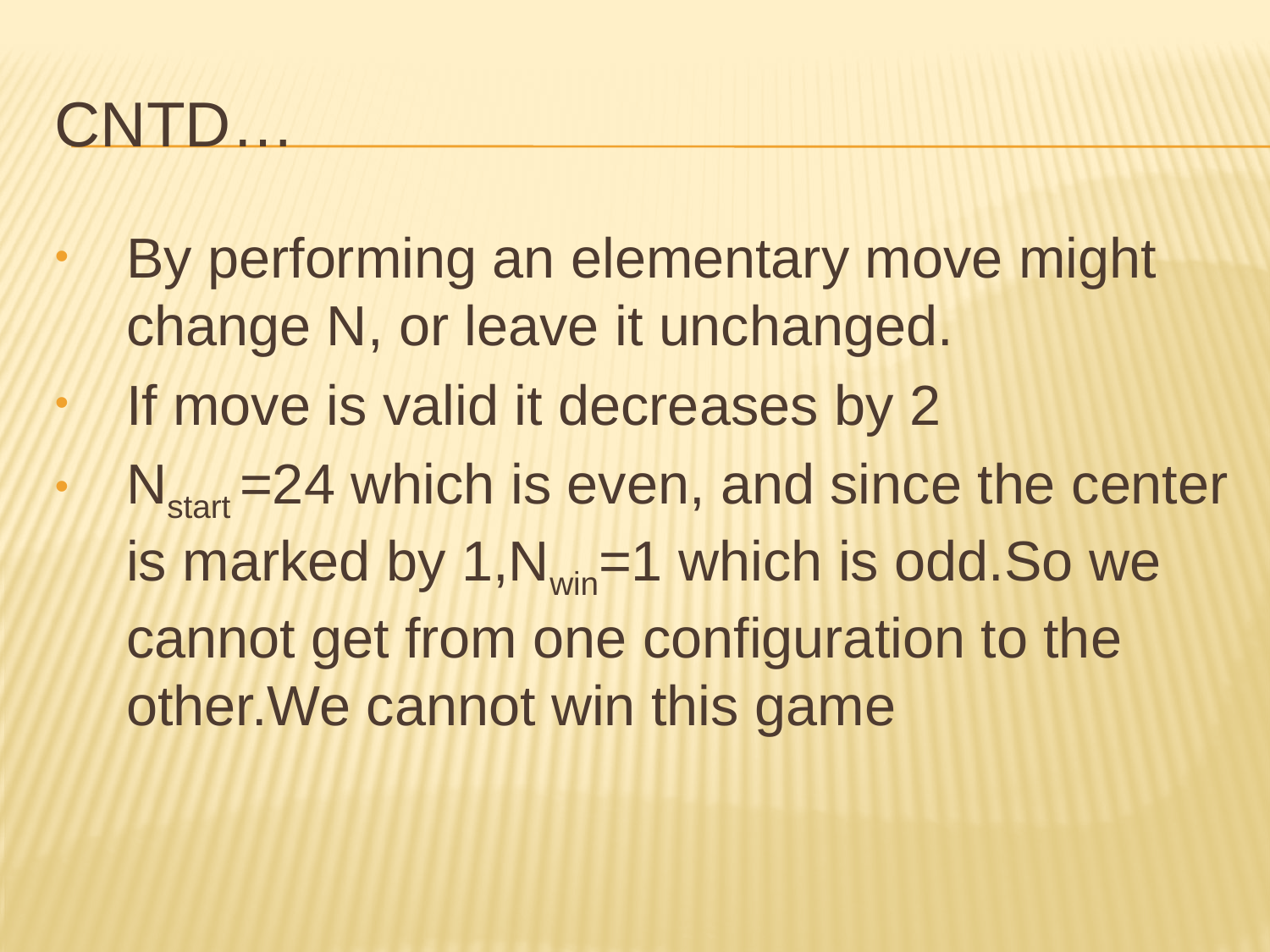

# Cntd…
By performing an elementary move might change N, or leave it unchanged.
If move is valid it decreases by 2
Nstart =24 which is even, and since the center is marked by 1,Nwin=1 which is odd.So we cannot get from one configuration to the other.We cannot win this game